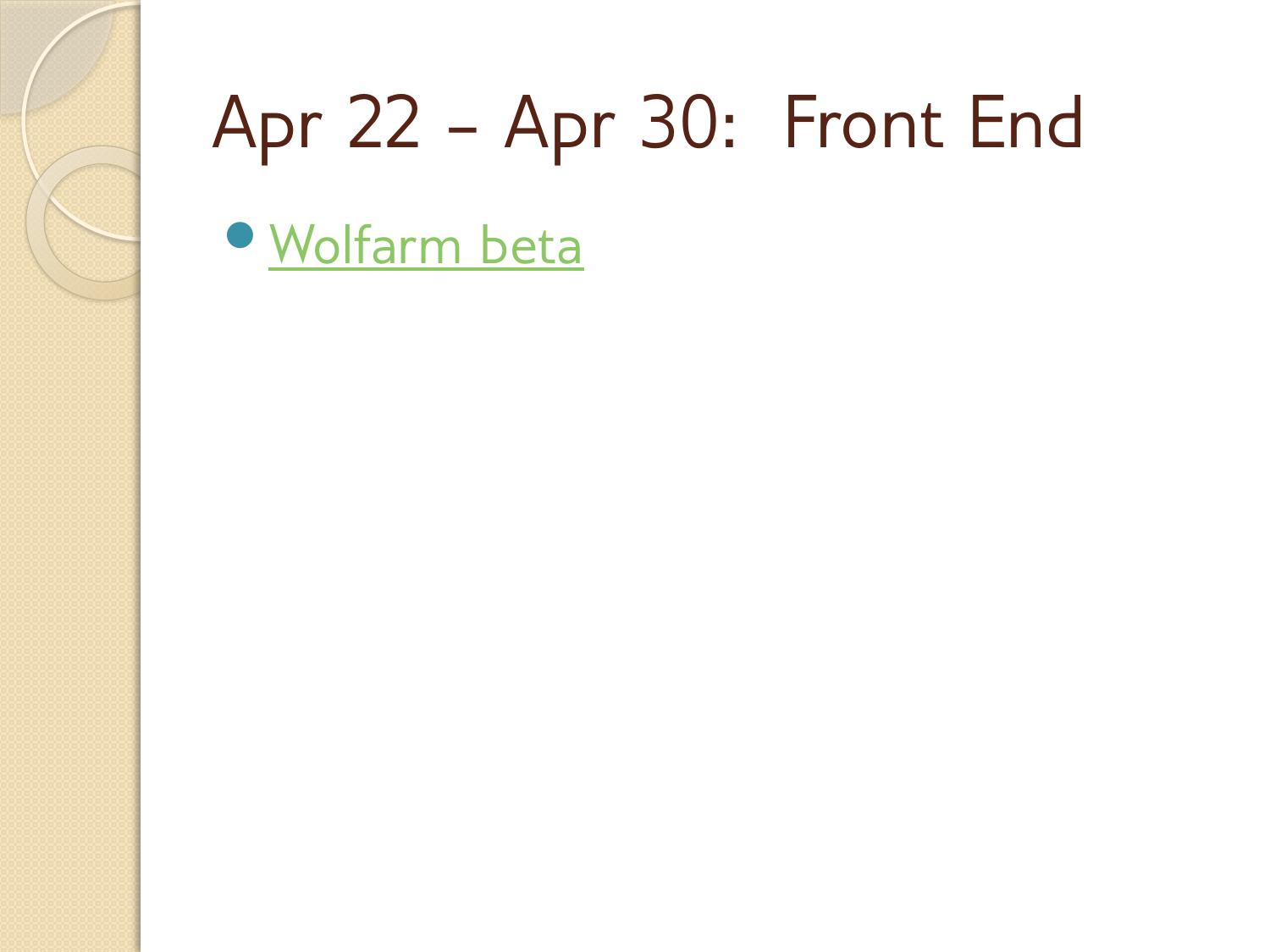

# Apr 22 – Apr 30:  Front End
Wolfarm beta